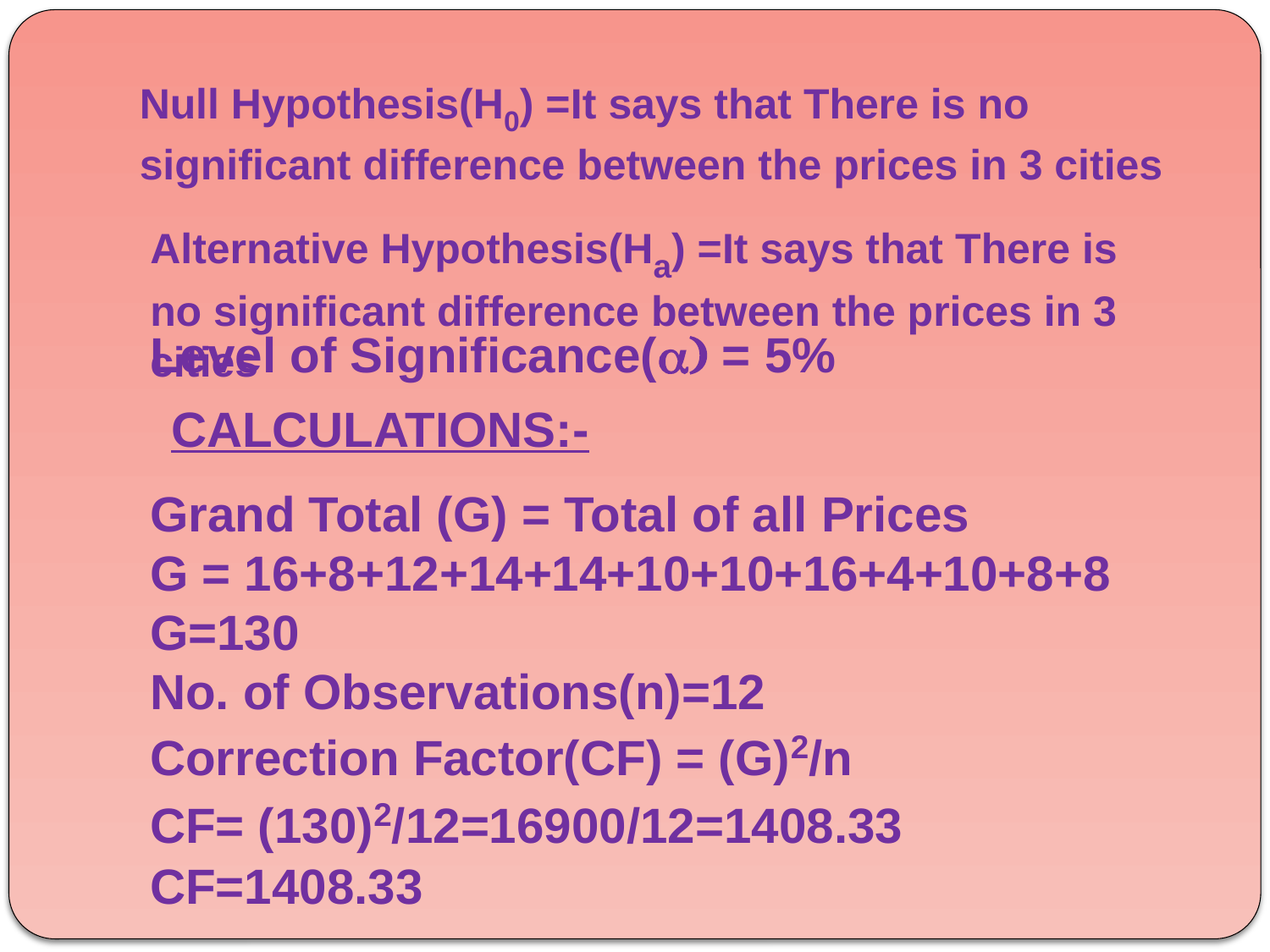

Null Hypothesis(H0) =It says that There is no significant difference between the prices in 3 cities
Alternative Hypothesis(Ha) =It says that There is no significant difference between the prices in 3 cities
Level of Significance(α) = 5%
CALCULATIONS:-
Grand Total (G) = Total of all Prices
G = 16+8+12+14+14+10+10+16+4+10+8+8
G=130
No. of Observations(n)=12
Correction Factor(CF) = (G)2/n
CF= (130)2/12=16900/12=1408.33
CF=1408.33